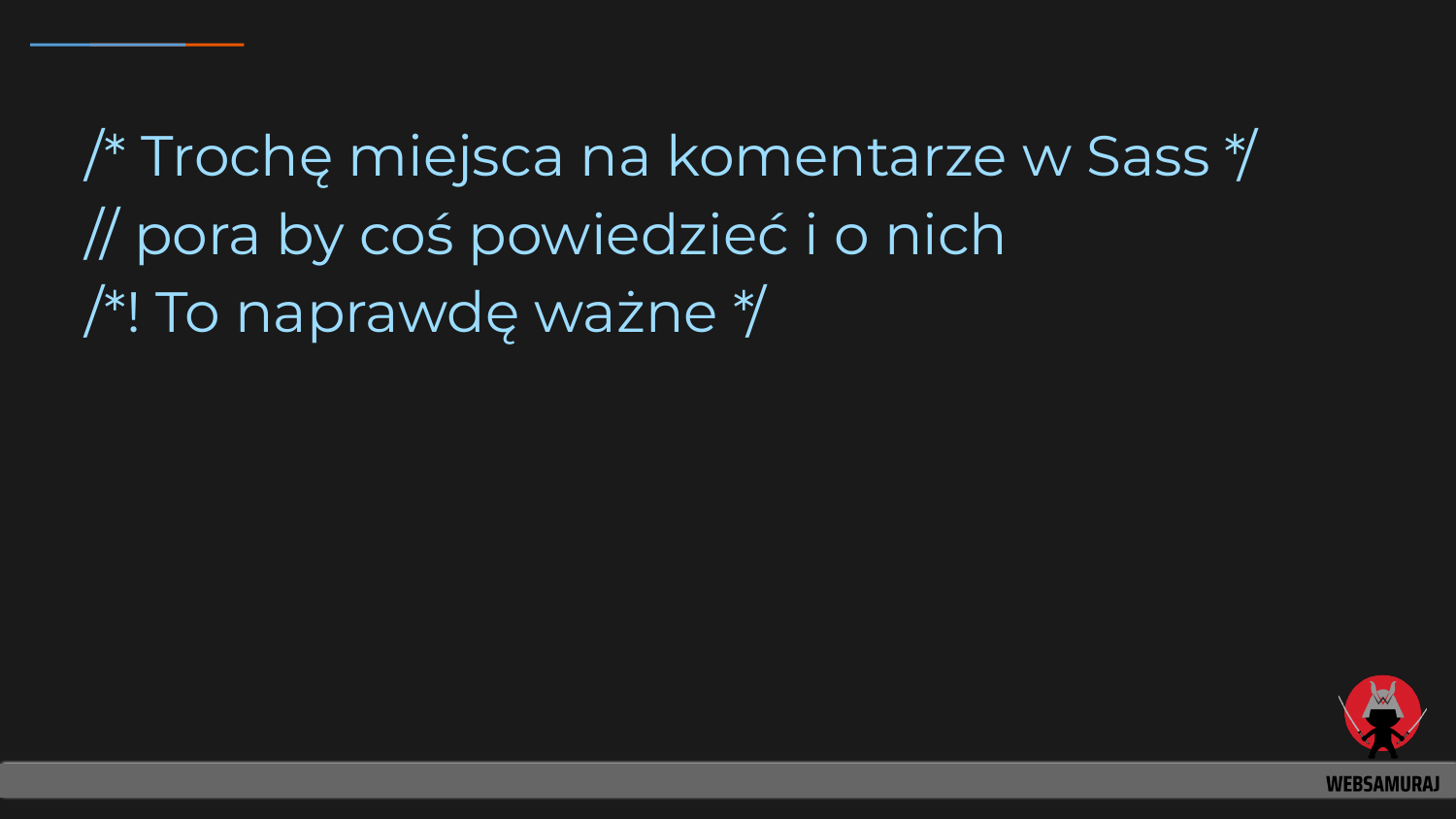

# /* Trochę miejsca na komentarze w Sass */
// pora by coś powiedzieć i o nich
/*! To naprawdę ważne */